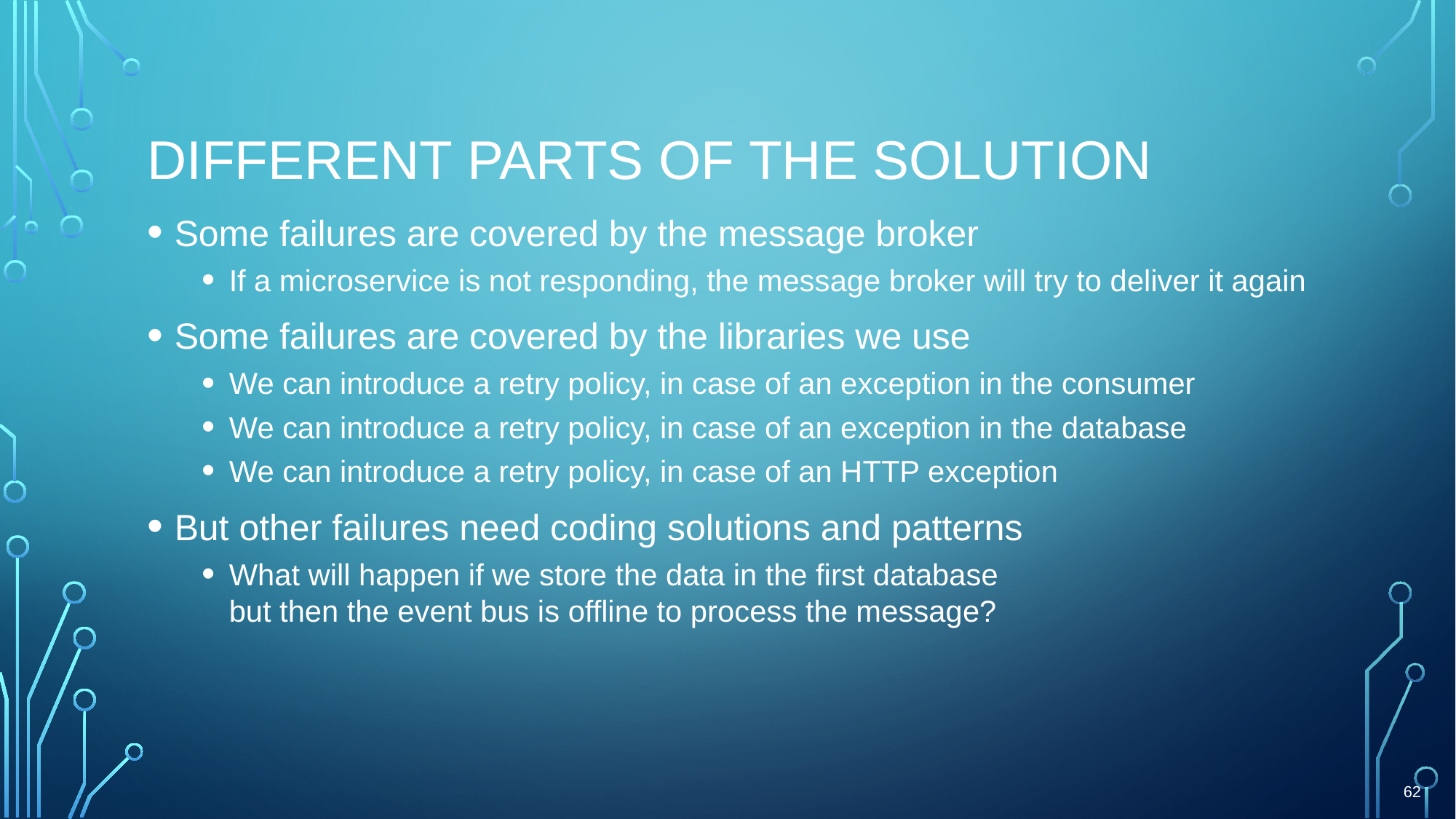

# Different Parts of The solution
Some failures are covered by the message broker
If a microservice is not responding, the message broker will try to deliver it again
Some failures are covered by the libraries we use
We can introduce a retry policy, in case of an exception in the consumer
We can introduce a retry policy, in case of an exception in the database
We can introduce a retry policy, in case of an HTTP exception
But other failures need coding solutions and patterns
What will happen if we store the data in the first database
but then the event bus is offline to process the message?

62